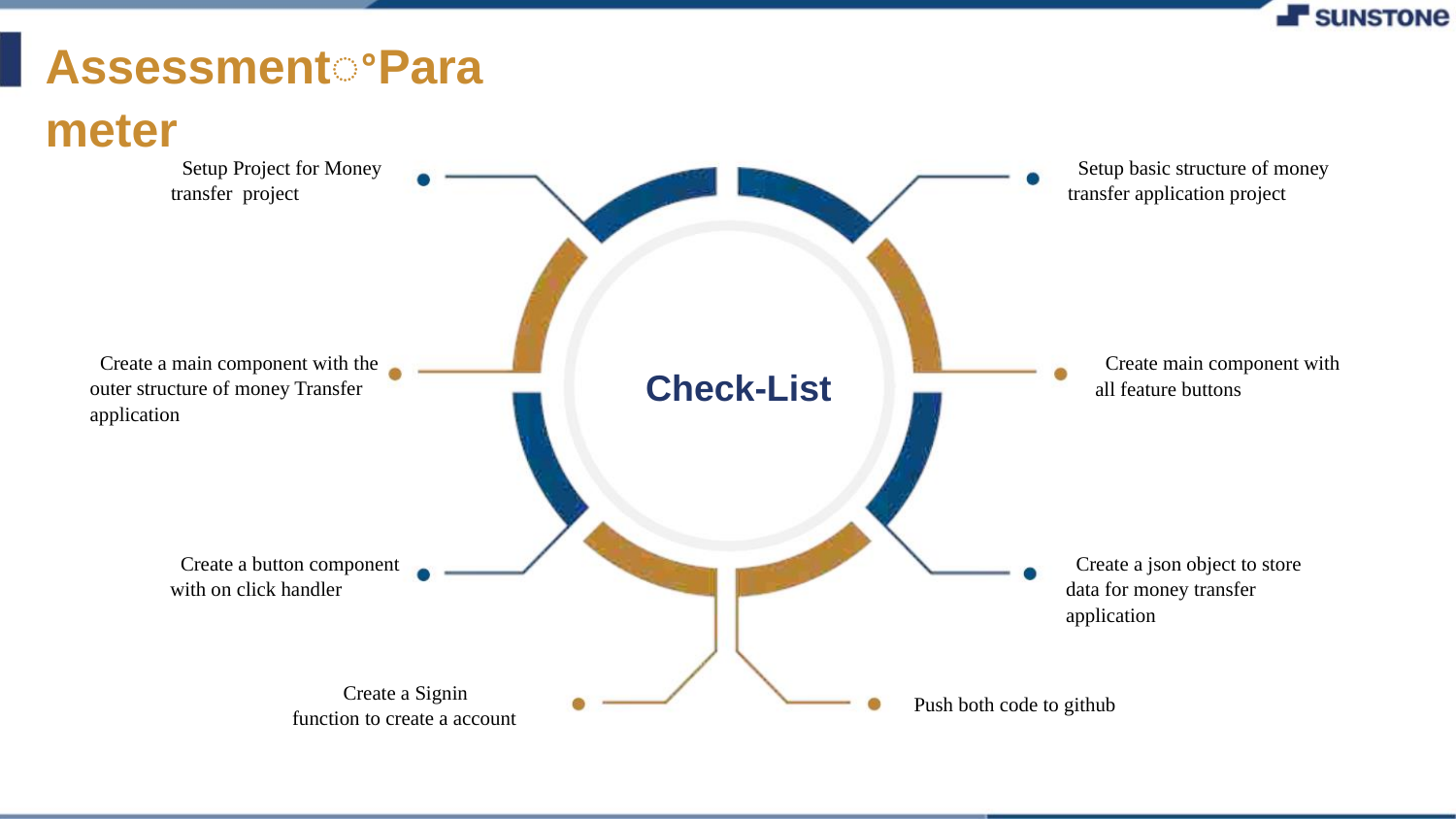

AssessmentꢀParameter
  Setup Project for Money transfer  project

  Setup basic structure of money transfer application project

  Create main component with
all feature buttons

  Create a main component with the
outer structure of money Transfer application

Check-List
  Create a button component
with on click handler

  Create a json object to store
data for money transfer application

          Create a Signin
function to create a account

  Push both code to github